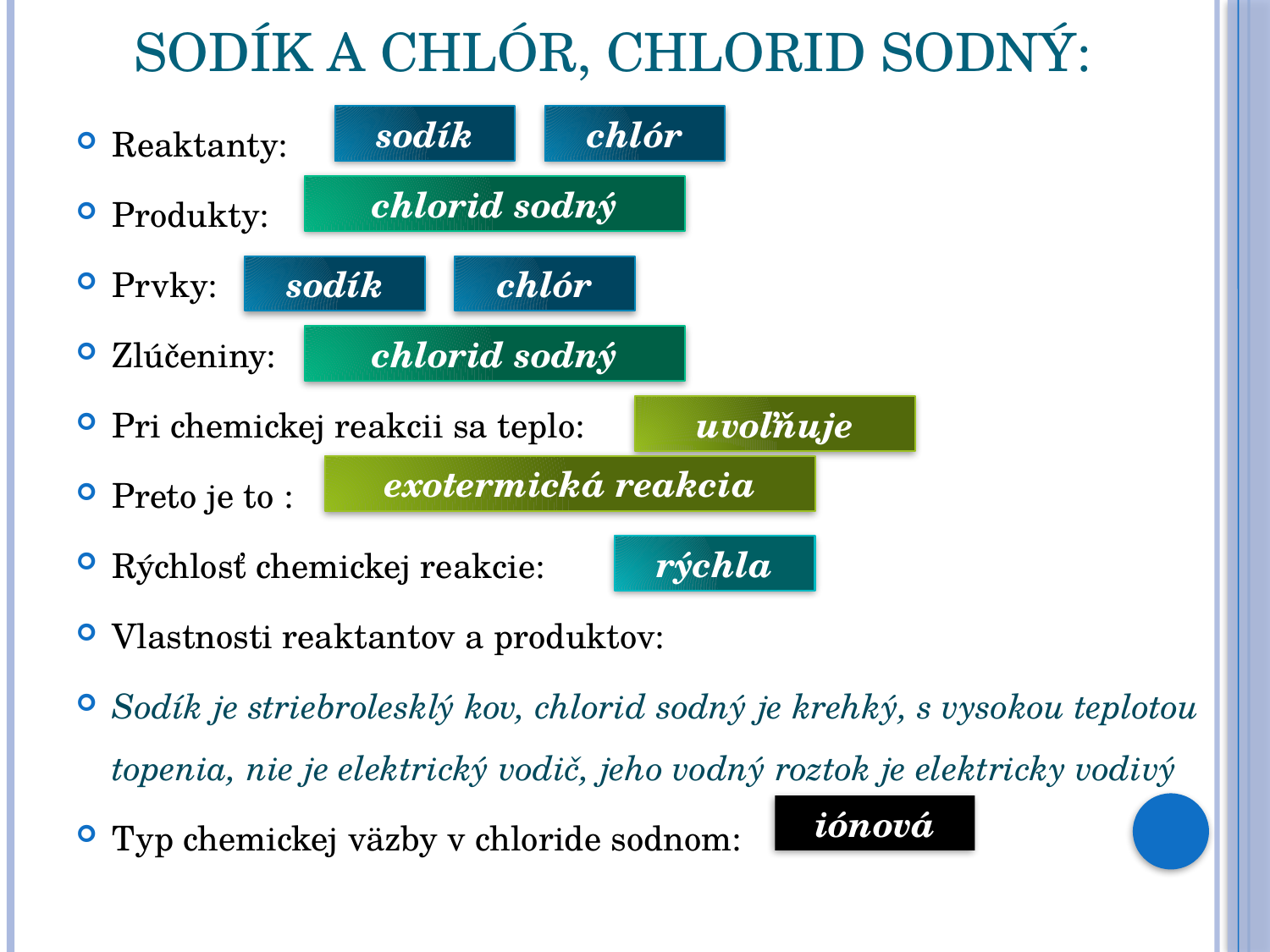

# Sodík a chlór, chlorid sodný:
Reaktanty:
Produkty:
Prvky:
Zlúčeniny:
Pri chemickej reakcii sa teplo:
Preto je to :
Rýchlosť chemickej reakcie:
Vlastnosti reaktantov a produktov:
Sodík je striebrolesklý kov, chlorid sodný je krehký, s vysokou teplotou topenia, nie je elektrický vodič, jeho vodný roztok je elektricky vodivý
Typ chemickej väzby v chloride sodnom:
sodík
chlór
chlorid sodný
sodík
chlór
chlorid sodný
uvoľňuje
exotermická reakcia
rýchla
iónová